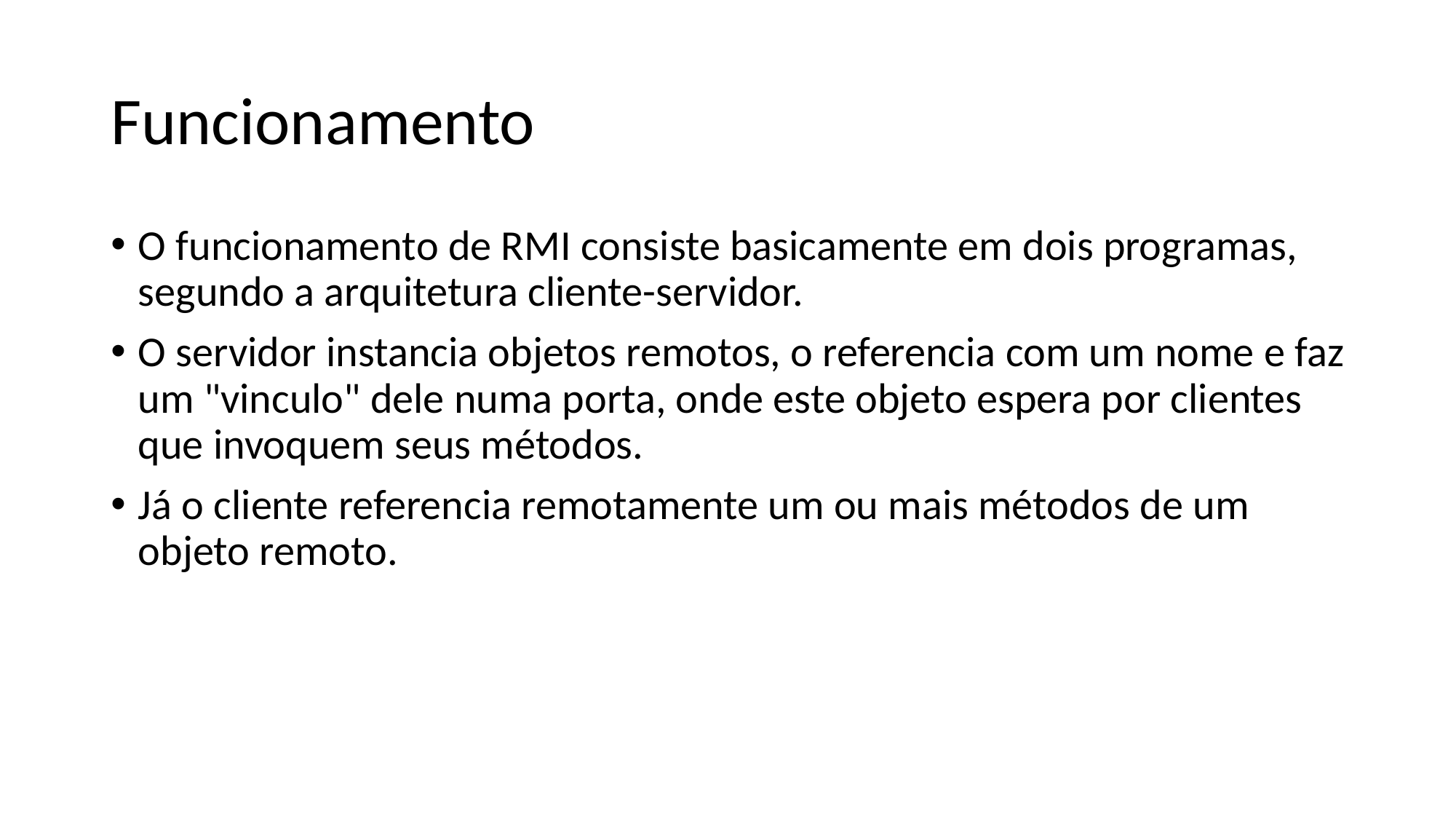

# Funcionamento
O funcionamento de RMI consiste basicamente em dois programas, segundo a arquitetura cliente-servidor.
O servidor instancia objetos remotos, o referencia com um nome e faz um "vinculo" dele numa porta, onde este objeto espera por clientes que invoquem seus métodos.
Já o cliente referencia remotamente um ou mais métodos de um objeto remoto.